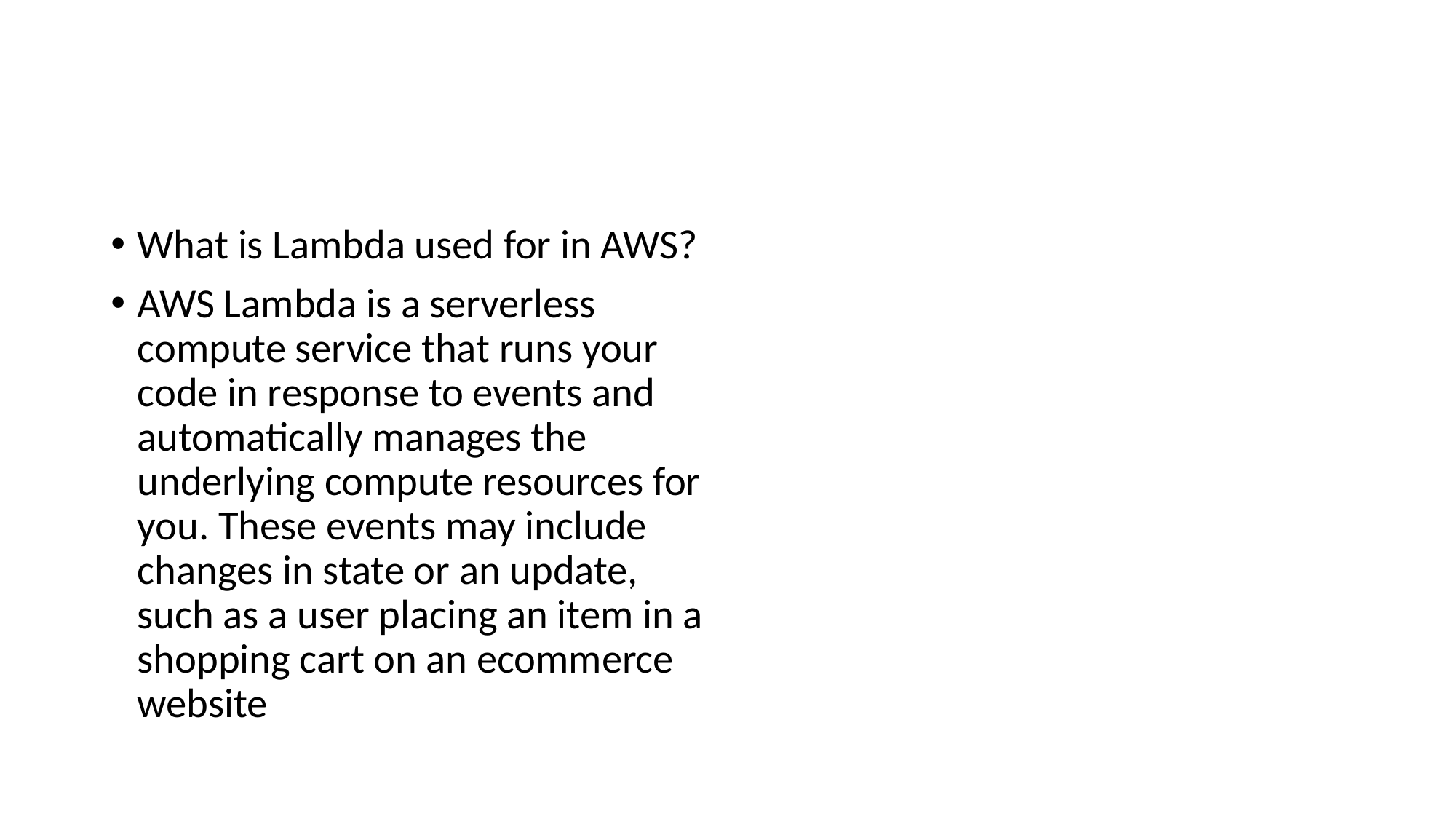

#
What is Lambda used for in AWS?
AWS Lambda is a serverless compute service that runs your code in response to events and automatically manages the underlying compute resources for you. These events may include changes in state or an update, such as a user placing an item in a shopping cart on an ecommerce website